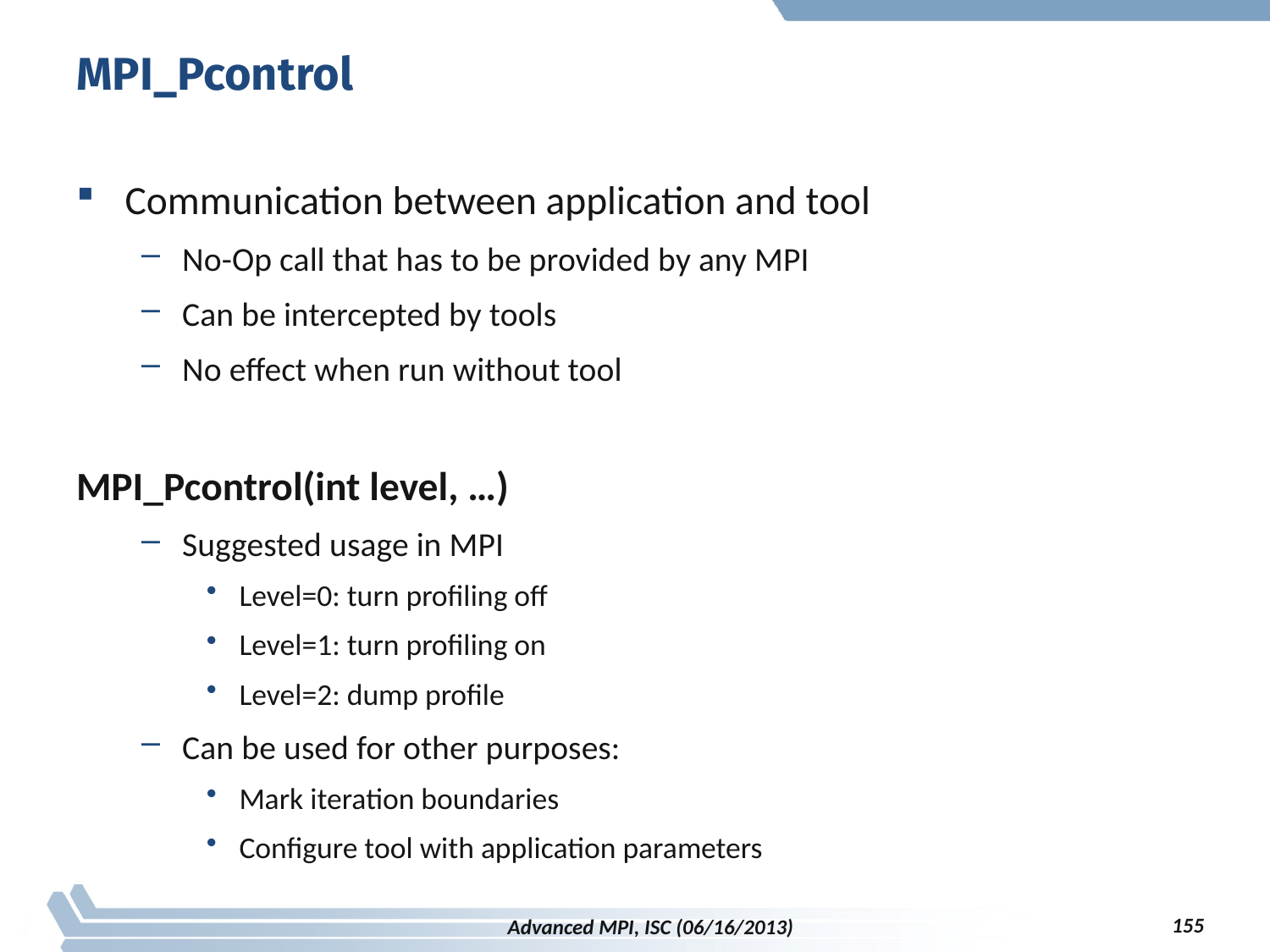

# MPI_Pcontrol
Communication between application and tool
No-Op call that has to be provided by any MPI
Can be intercepted by tools
No effect when run without tool

MPI_Pcontrol(int level, …)
Suggested usage in MPI
Level=0: turn profiling off
Level=1: turn profiling on
Level=2: dump profile
Can be used for other purposes:
Mark iteration boundaries
Configure tool with application parameters

155
Advanced MPI, ISC (06/16/2013)